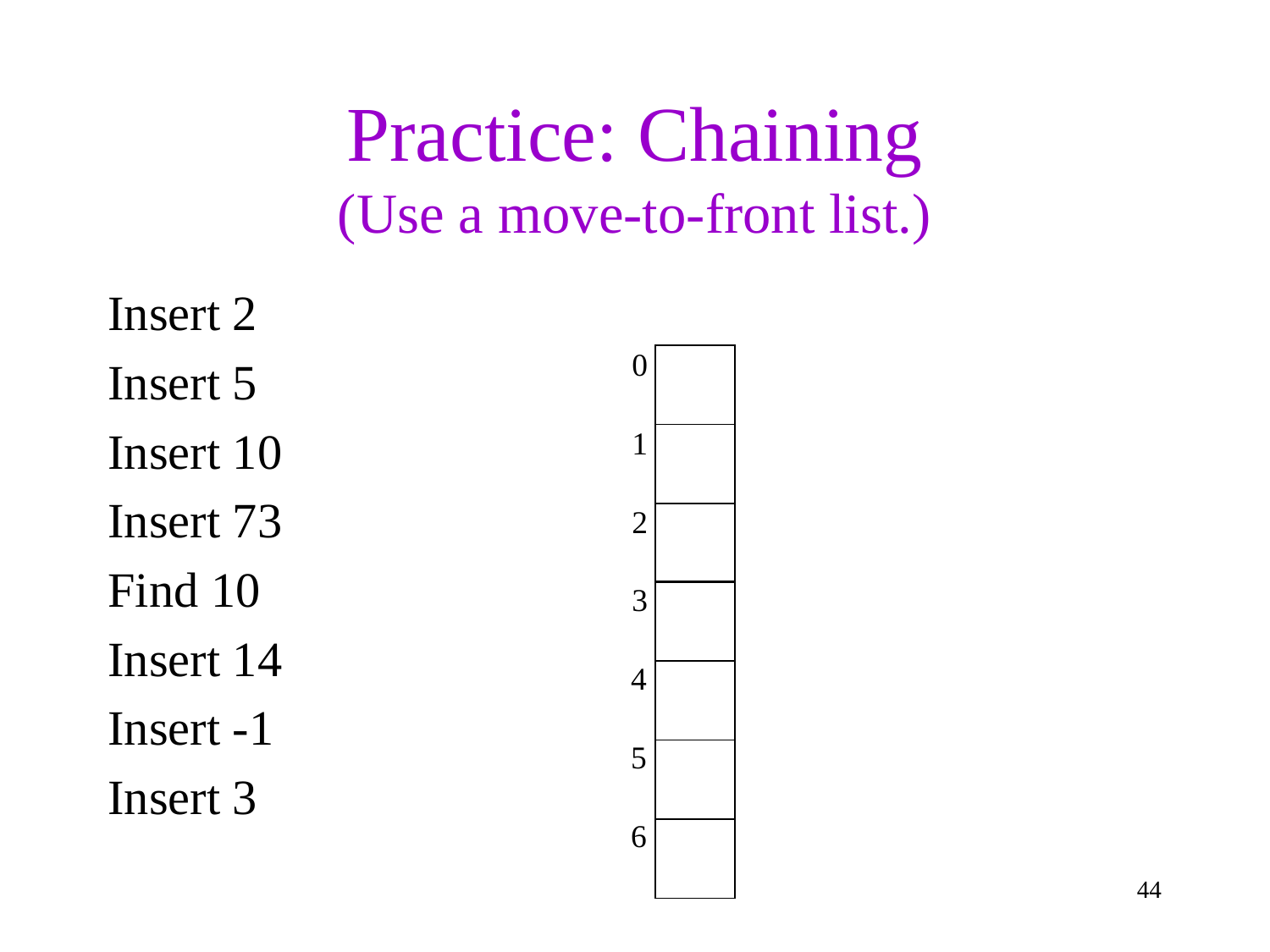

# Practice: Chaining (Use a move-to-front list.)
Insert 2
Insert 5
Insert 10
Insert 73
Find 10
Insert 14
Insert -1
Insert 3
0

1

2

3

4

5

6

44